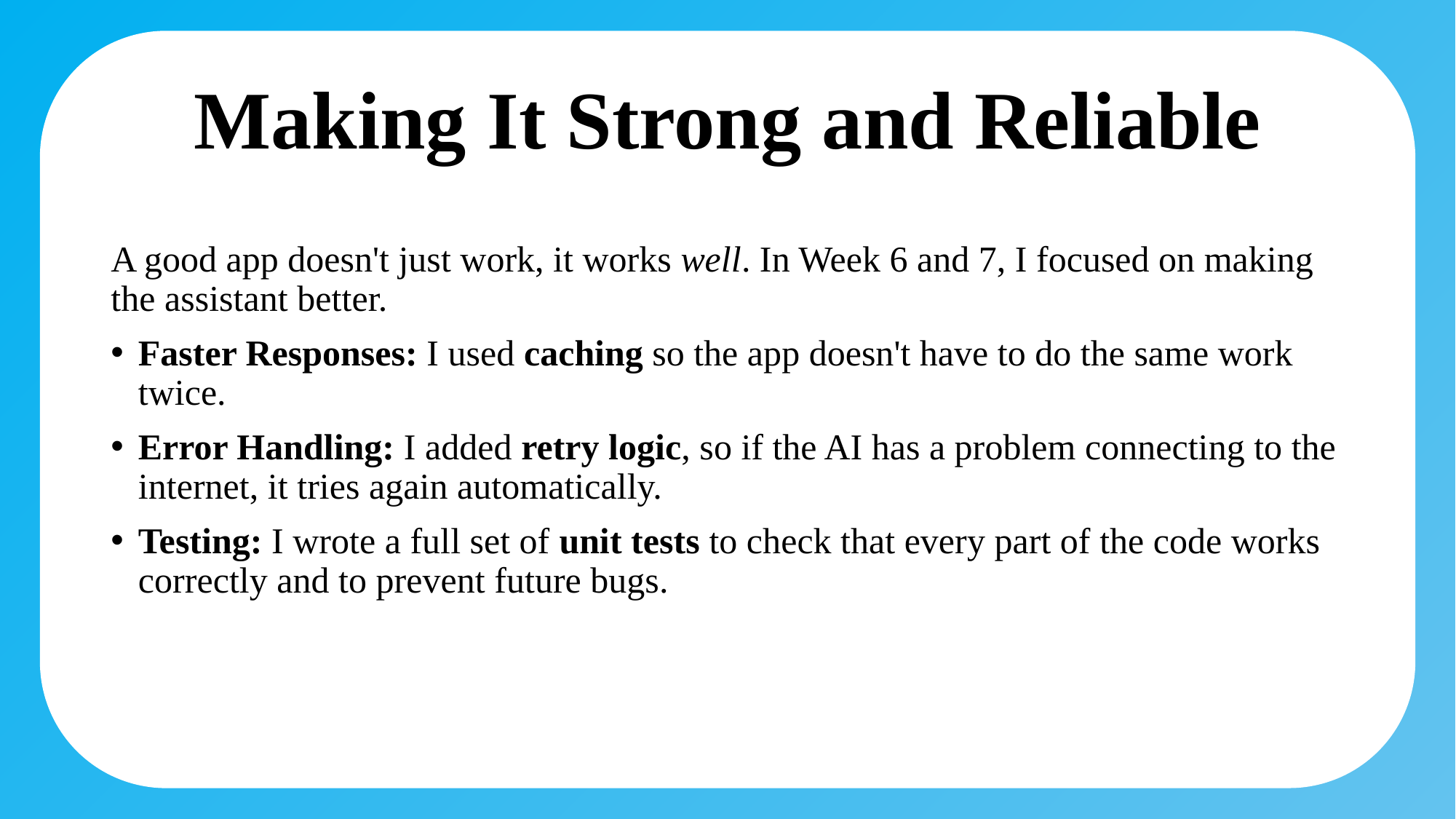

# Making It Strong and Reliable
A good app doesn't just work, it works well. In Week 6 and 7, I focused on making the assistant better.
Faster Responses: I used caching so the app doesn't have to do the same work twice.
Error Handling: I added retry logic, so if the AI has a problem connecting to the internet, it tries again automatically.
Testing: I wrote a full set of unit tests to check that every part of the code works correctly and to prevent future bugs.